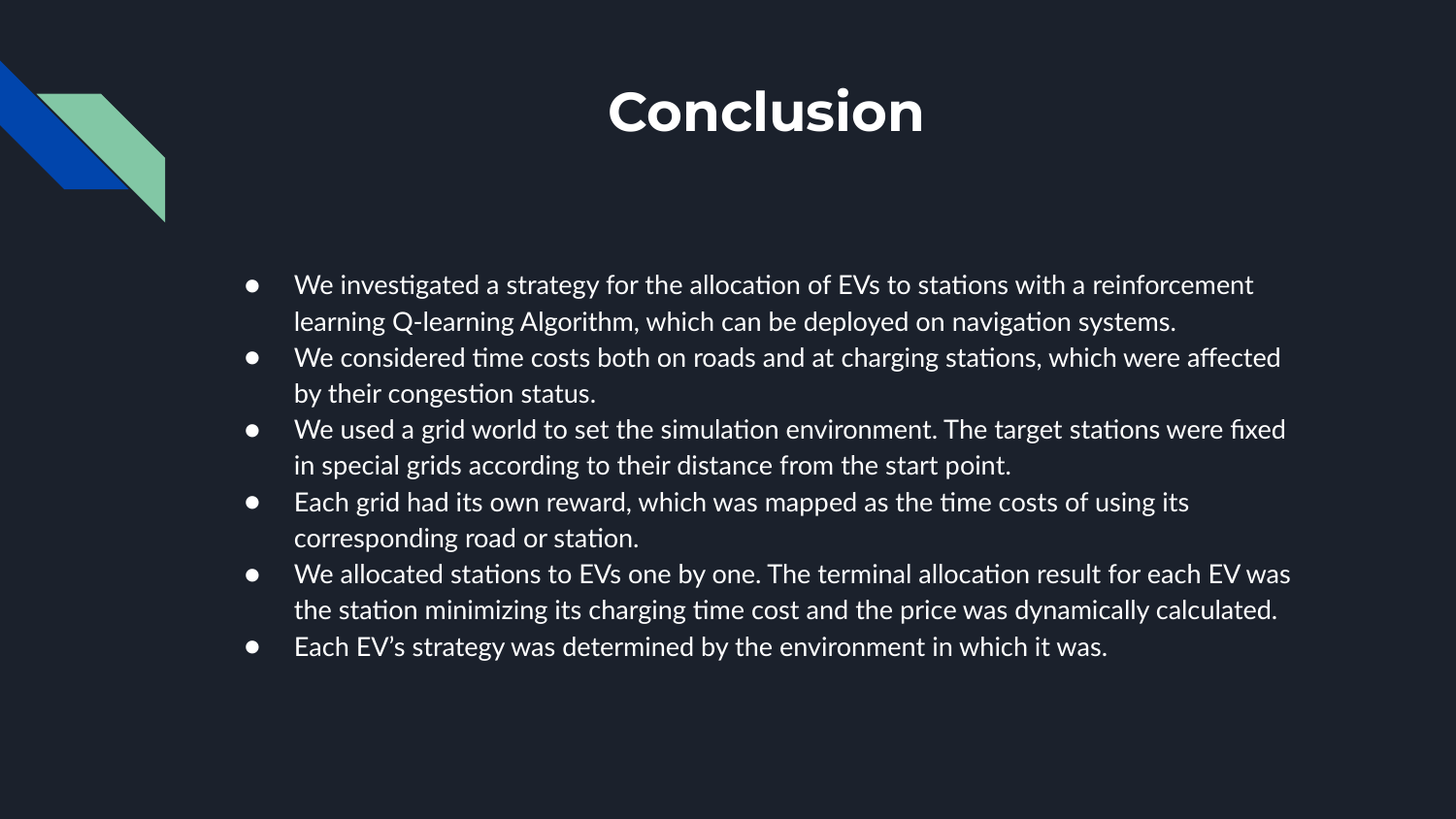

# Conclusion
We investigated a strategy for the allocation of EVs to stations with a reinforcement learning Q-learning Algorithm, which can be deployed on navigation systems.
We considered time costs both on roads and at charging stations, which were affected by their congestion status.
We used a grid world to set the simulation environment. The target stations were fixed in special grids according to their distance from the start point.
Each grid had its own reward, which was mapped as the time costs of using its corresponding road or station.
We allocated stations to EVs one by one. The terminal allocation result for each EV was the station minimizing its charging time cost and the price was dynamically calculated.
Each EV’s strategy was determined by the environment in which it was.